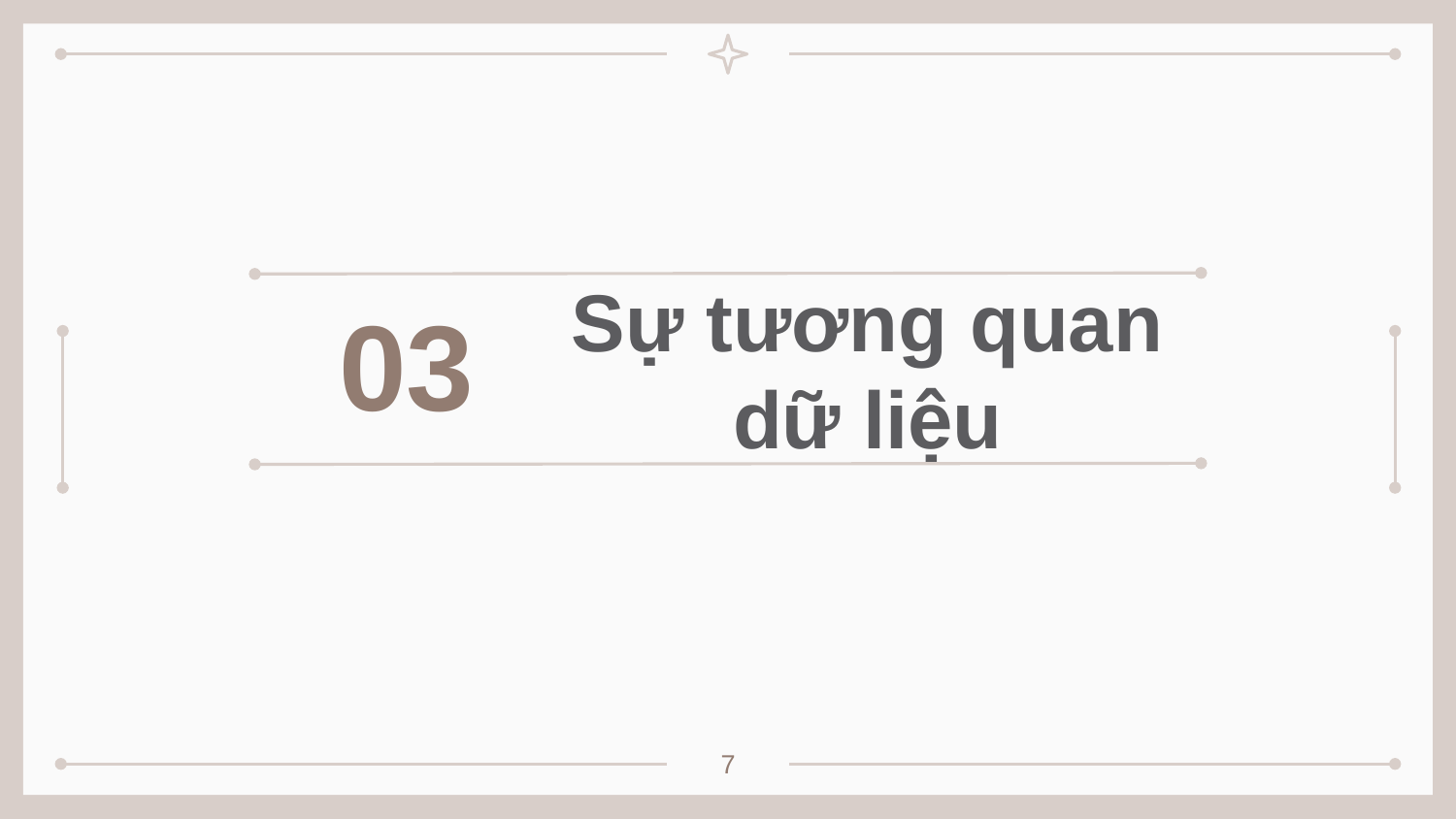

03
# Sự tương quan dữ liệu
7